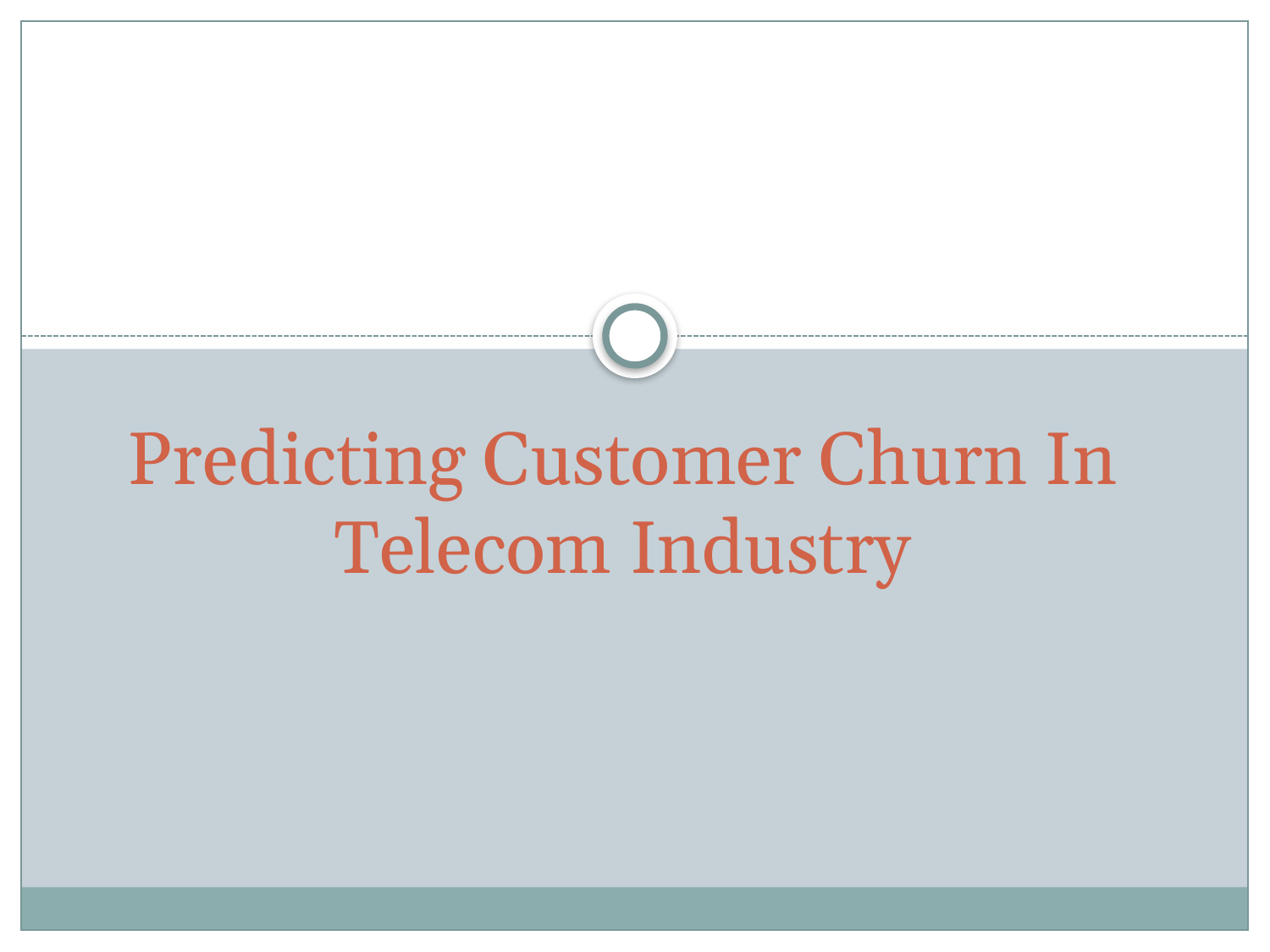

# Predicting Customer Churn In Telecom Industry